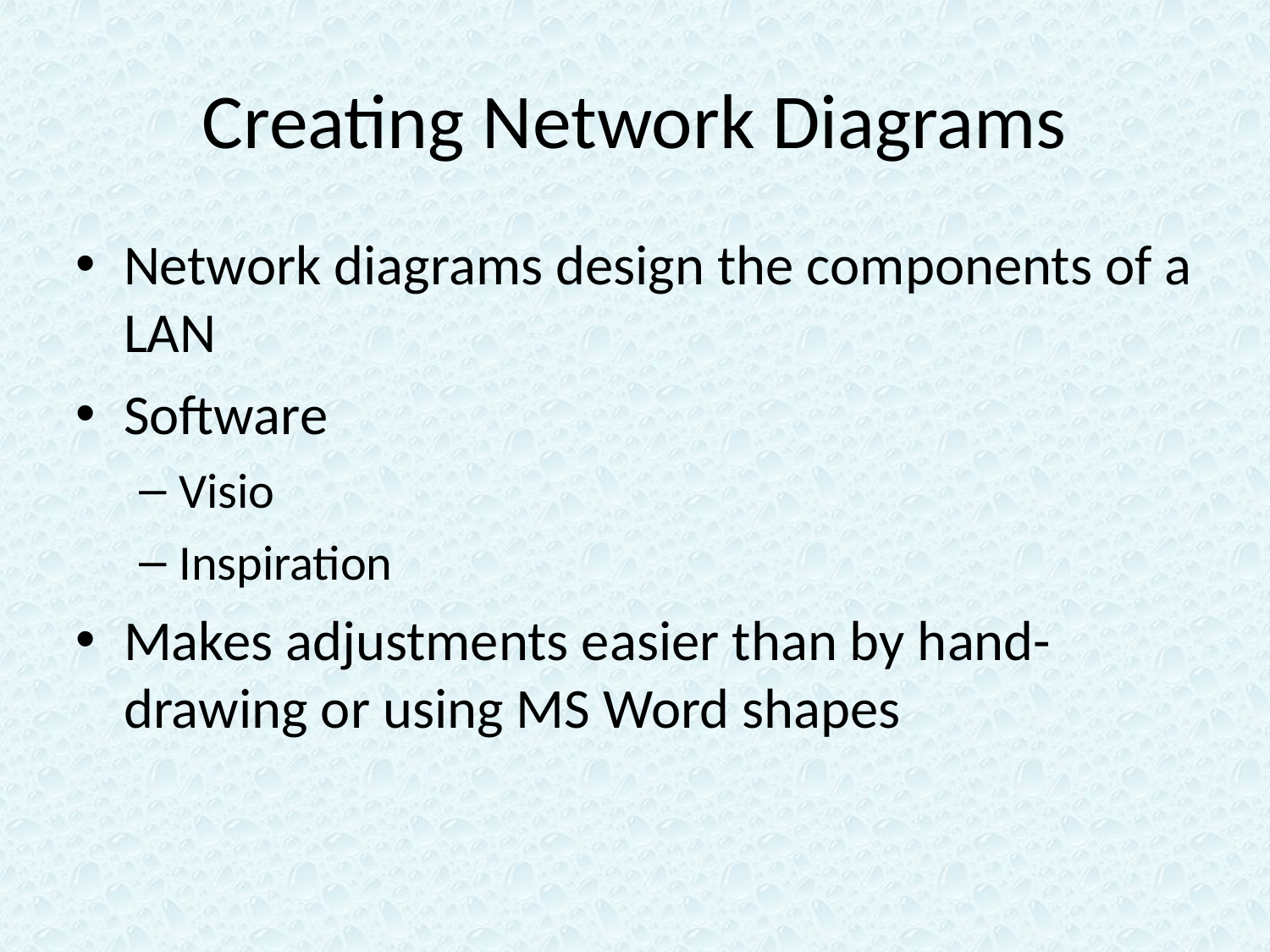

Creating Network Diagrams
Network diagrams design the components of a LAN
Software
Visio
Inspiration
Makes adjustments easier than by hand-drawing or using MS Word shapes